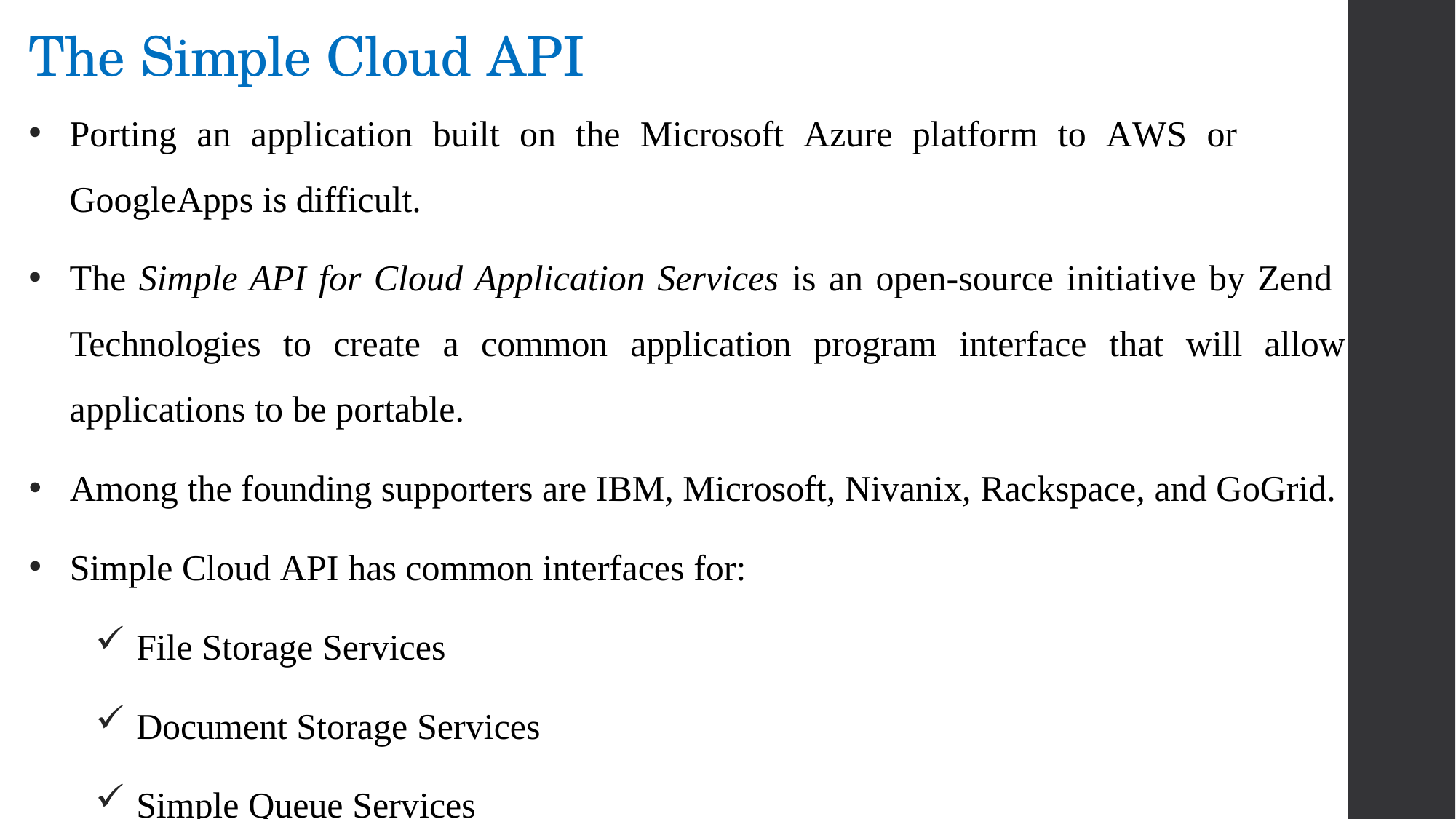

# The Simple Cloud API
Porting an application built on the Microsoft Azure platform to AWS or GoogleApps is difficult.
The Simple API for Cloud Application Services is an open-source initiative by Zend  Technologies to create a common application program interface that will allow applications to be portable.
Among the founding supporters are IBM, Microsoft, Nivanix, Rackspace, and GoGrid.
Simple Cloud API has common interfaces for:
File Storage Services
Document Storage Services
Simple Queue Services
34